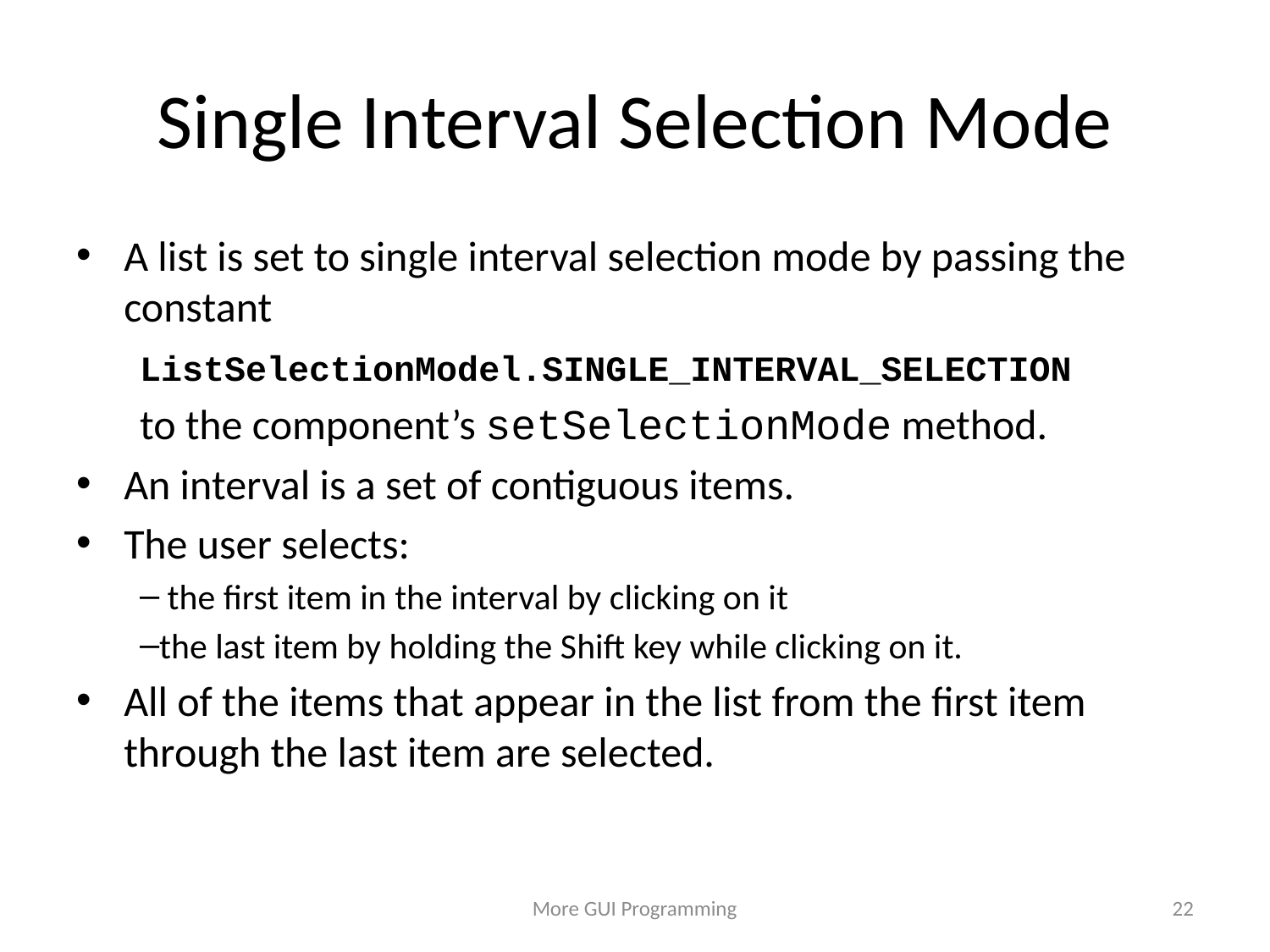

# Single Interval Selection Mode
A list is set to single interval selection mode by passing the constant
ListSelectionModel.SINGLE_INTERVAL_SELECTION
to the component’s setSelectionMode method.
An interval is a set of contiguous items.
The user selects:
 the first item in the interval by clicking on it
the last item by holding the Shift key while clicking on it.
All of the items that appear in the list from the first item through the last item are selected.

More GUI Programming
22